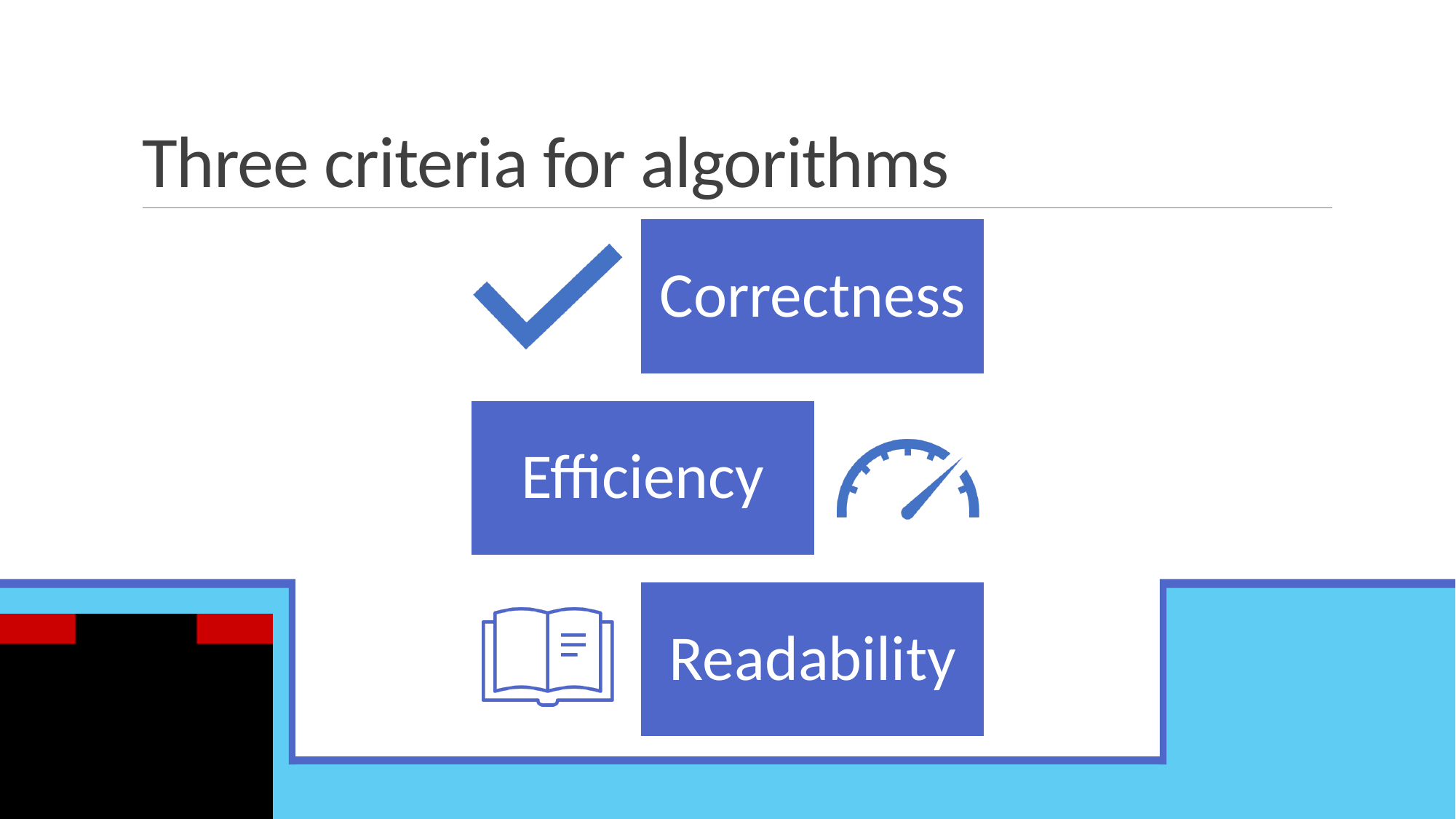

# Three criteria for algorithms
Correctness
Efficiency
Readability